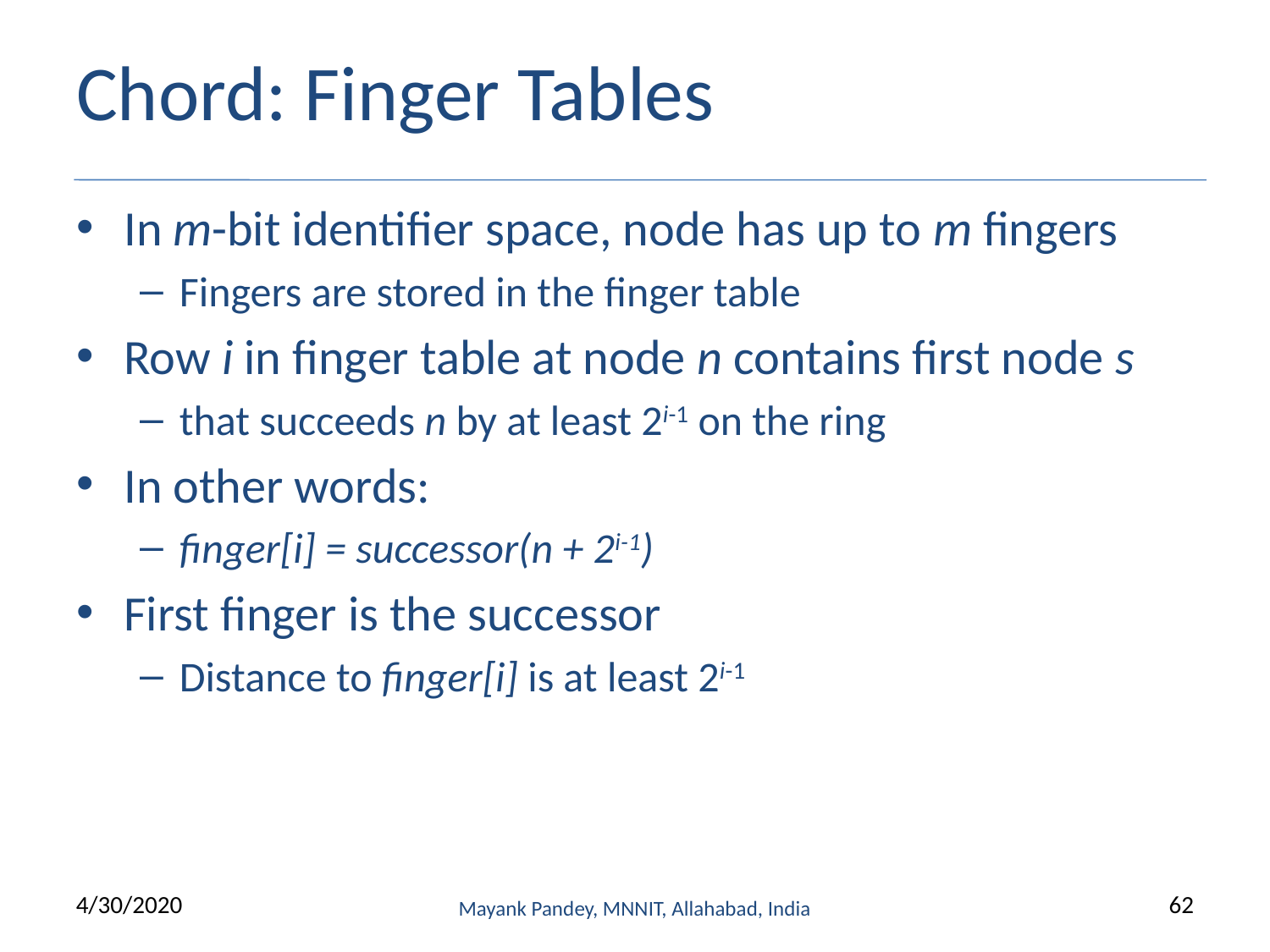

# Chord: Finger Tables
In m-bit identifier space, node has up to m fingers
Fingers are stored in the finger table
Row i in finger table at node n contains first node s
that succeeds n by at least 2i-1 on the ring
In other words:
finger[i] = successor(n + 2i-1)
First finger is the successor
Distance to finger[i] is at least 2i-1

4/30/2020
Mayank Pandey, MNNIT, Allahabad, India
62